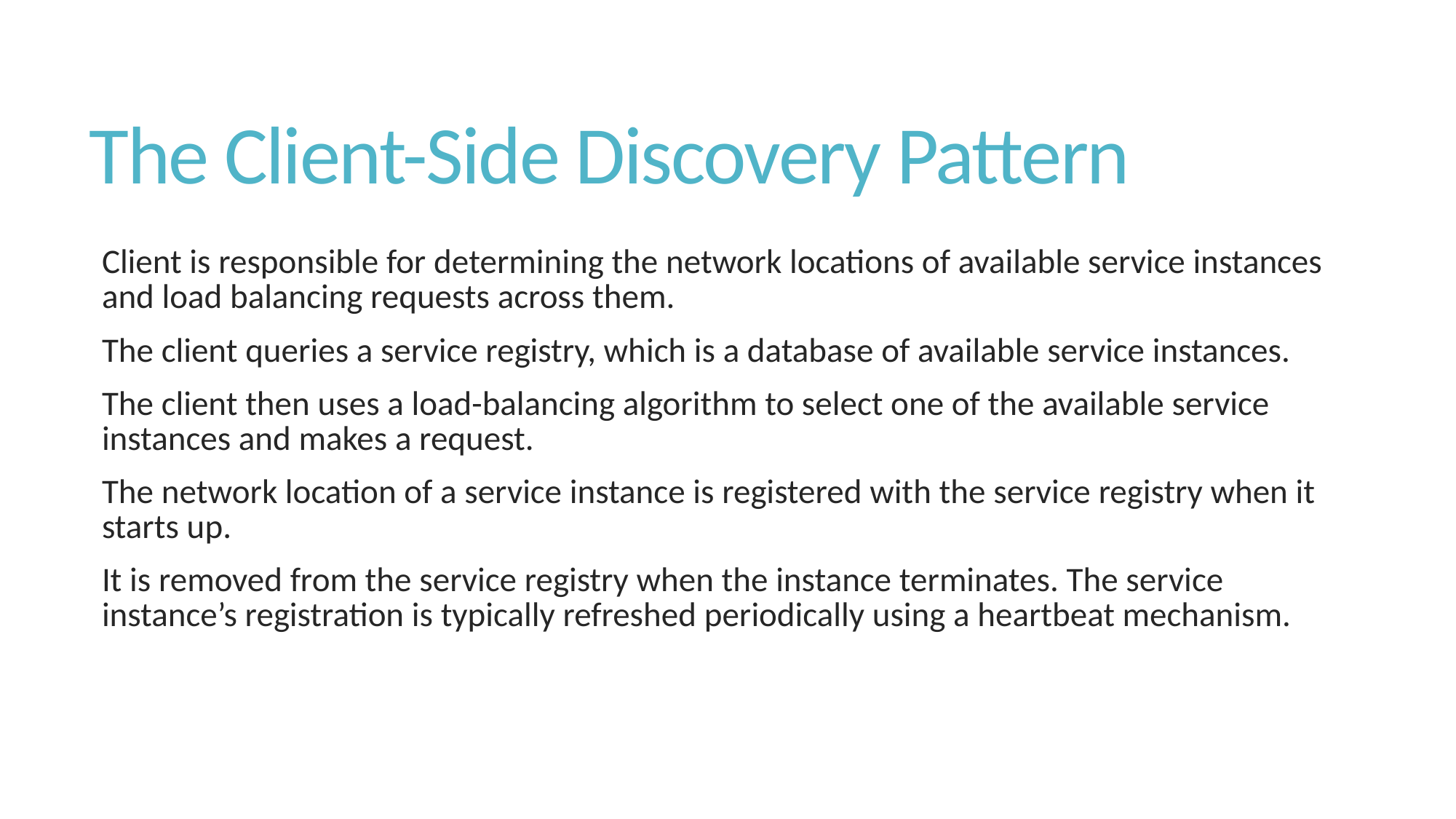

# The Client-Side Discovery Pattern
Client is responsible for determining the network locations of available service instances and load balancing requests across them.
The client queries a service registry, which is a database of available service instances.
The client then uses a load-balancing algorithm to select one of the available service instances and makes a request.
The network location of a service instance is registered with the service registry when it starts up.
It is removed from the service registry when the instance terminates. The service instance’s registration is typically refreshed periodically using a heartbeat mechanism.